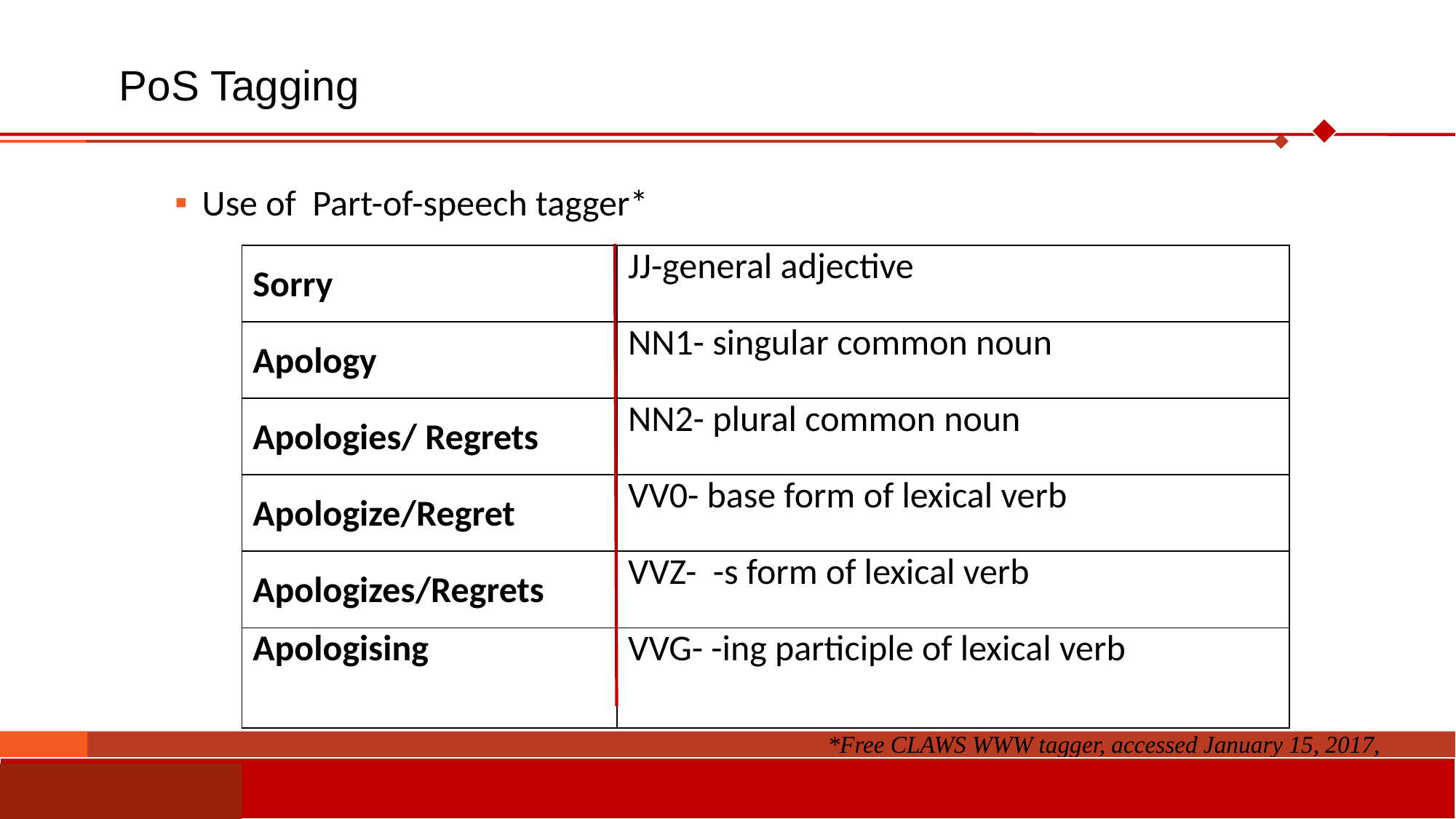

# PoS Tagging

Use of  Part-of-speech tagger*

| Sorry | JJ-general adjective |
| --- | --- |
| Apology | NN1- singular common noun |
| Apologies/ Regrets | NN2- plural common noun |
| Apologize/Regret | VV0- base form of lexical verb |
| Apologizes/Regrets | VVZ- -s form of lexical verb |
| Apologising | VVG- -ing participle of lexical verb |
*Free CLAWS WWW tagger, accessed January 15, 2017, http://ucrel.lancs.ac.uk/claws/trial.html., tag set C6.